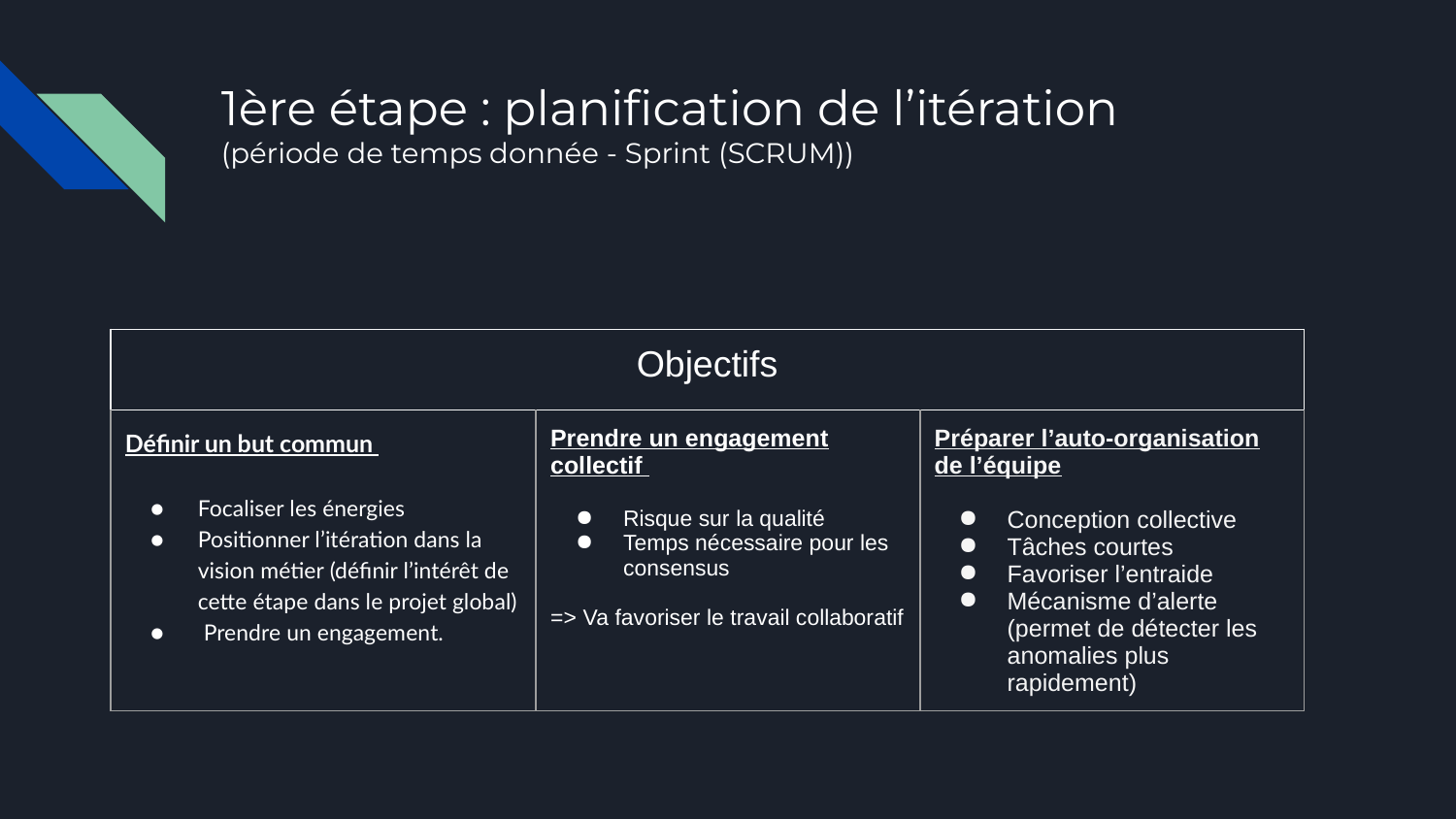

# 1ère étape : planification de l’itération
(période de temps donnée - Sprint (SCRUM))
| Objectifs |  |  |
| --- | --- | --- |
| Définir un but commun Focaliser les énergies Positionner l’itération dans la vision métier (définir l’intérêt de cette étape dans le projet global) Prendre un engagement. | Prendre un engagement collectif Risque sur la qualité Temps nécessaire pour les consensus => Va favoriser le travail collaboratif | Préparer l’auto-organisation de l’équipe Conception collective Tâches courtes Favoriser l’entraide Mécanisme d’alerte (permet de détecter les anomalies plus rapidement) |